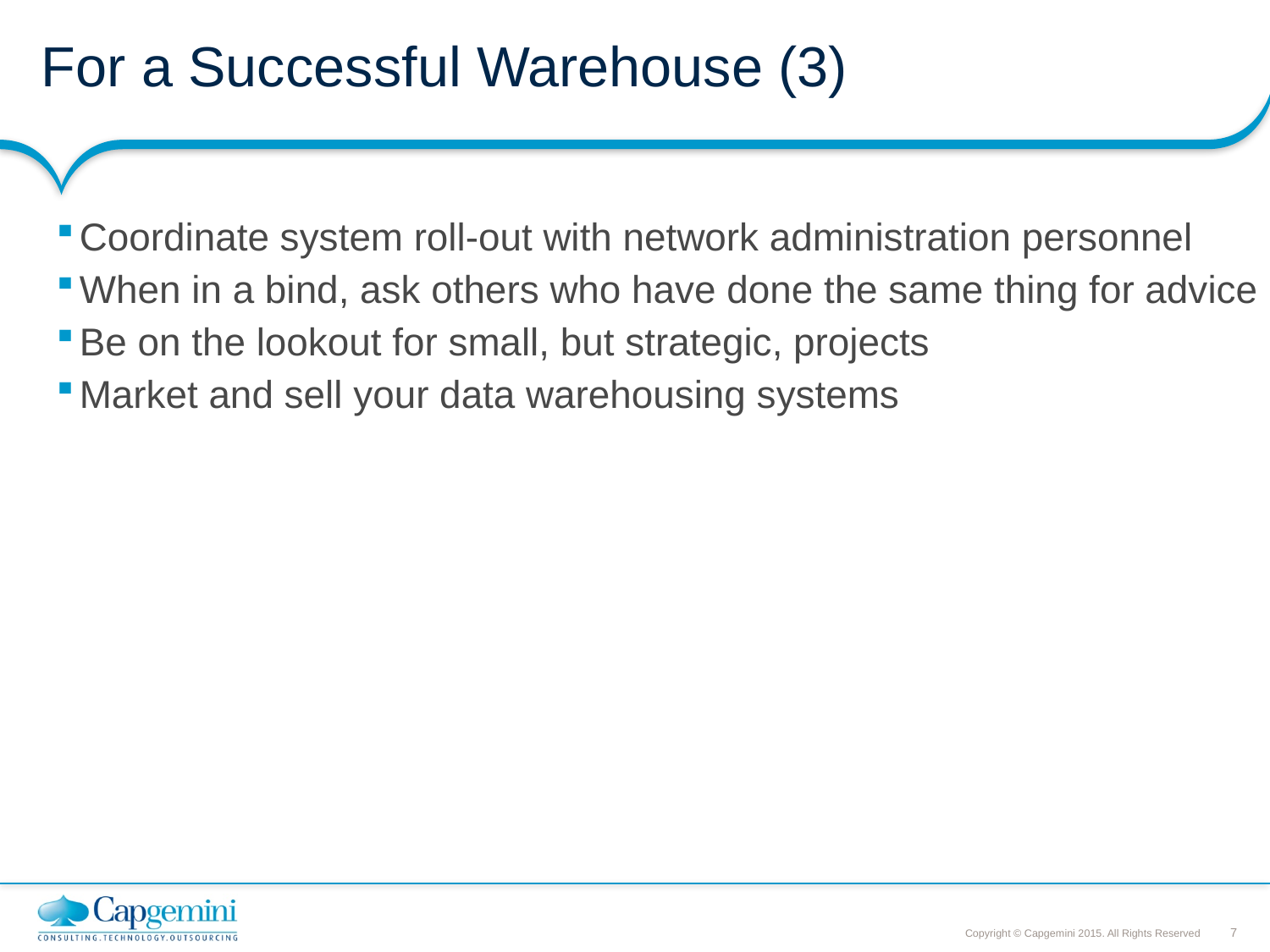

# For a Successful Warehouse (3)
Coordinate system roll-out with network administration personnel
When in a bind, ask others who have done the same thing for advice
Be on the lookout for small, but strategic, projects
Market and sell your data warehousing systems